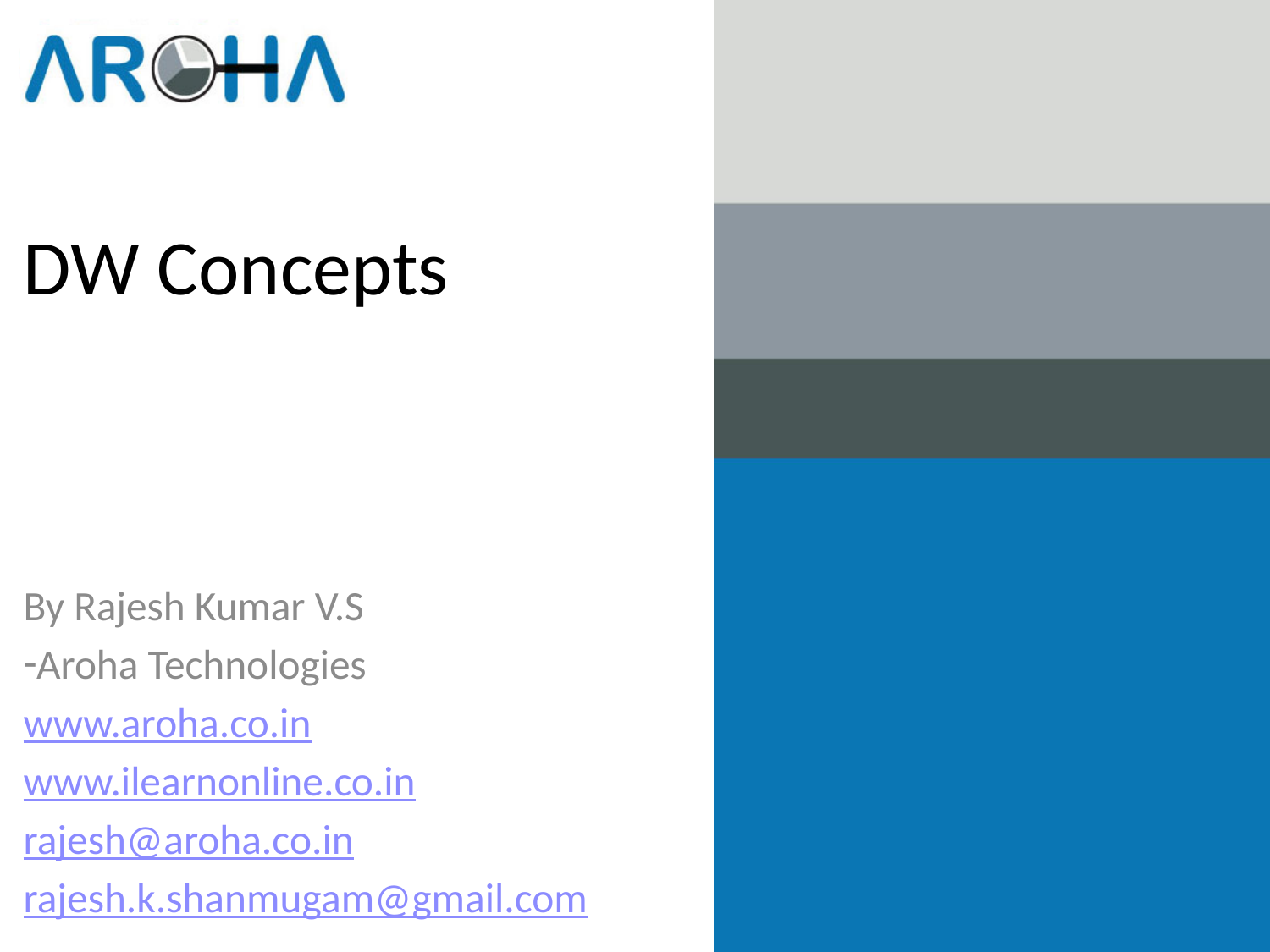

# DW Concepts

By Rajesh Kumar V.S
Aroha Technologies
www.aroha.co.in
www.ilearnonline.co.in
rajesh@aroha.co.in
rajesh.k.shanmugam@gmail.com